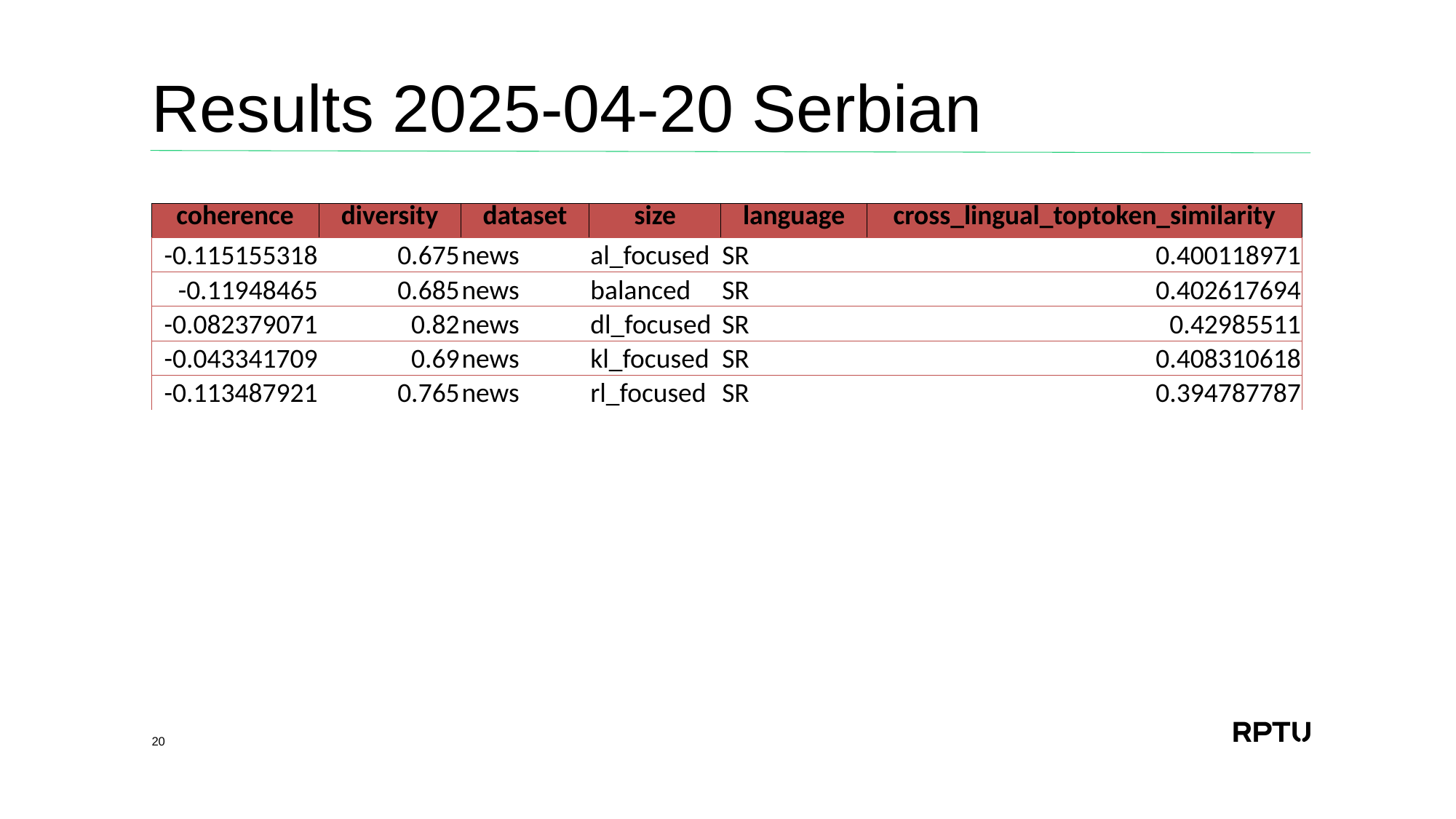

# Results 2025-04-20 Serbian
| coherence | diversity | dataset | size | language | cross\_lingual\_toptoken\_similarity |
| --- | --- | --- | --- | --- | --- |
| -0.115155318 | 0.675 | news | al\_focused | SR | 0.400118971 |
| -0.11948465 | 0.685 | news | balanced | SR | 0.402617694 |
| -0.082379071 | 0.82 | news | dl\_focused | SR | 0.42985511 |
| -0.043341709 | 0.69 | news | kl\_focused | SR | 0.408310618 |
| -0.113487921 | 0.765 | news | rl\_focused | SR | 0.394787787 |
20